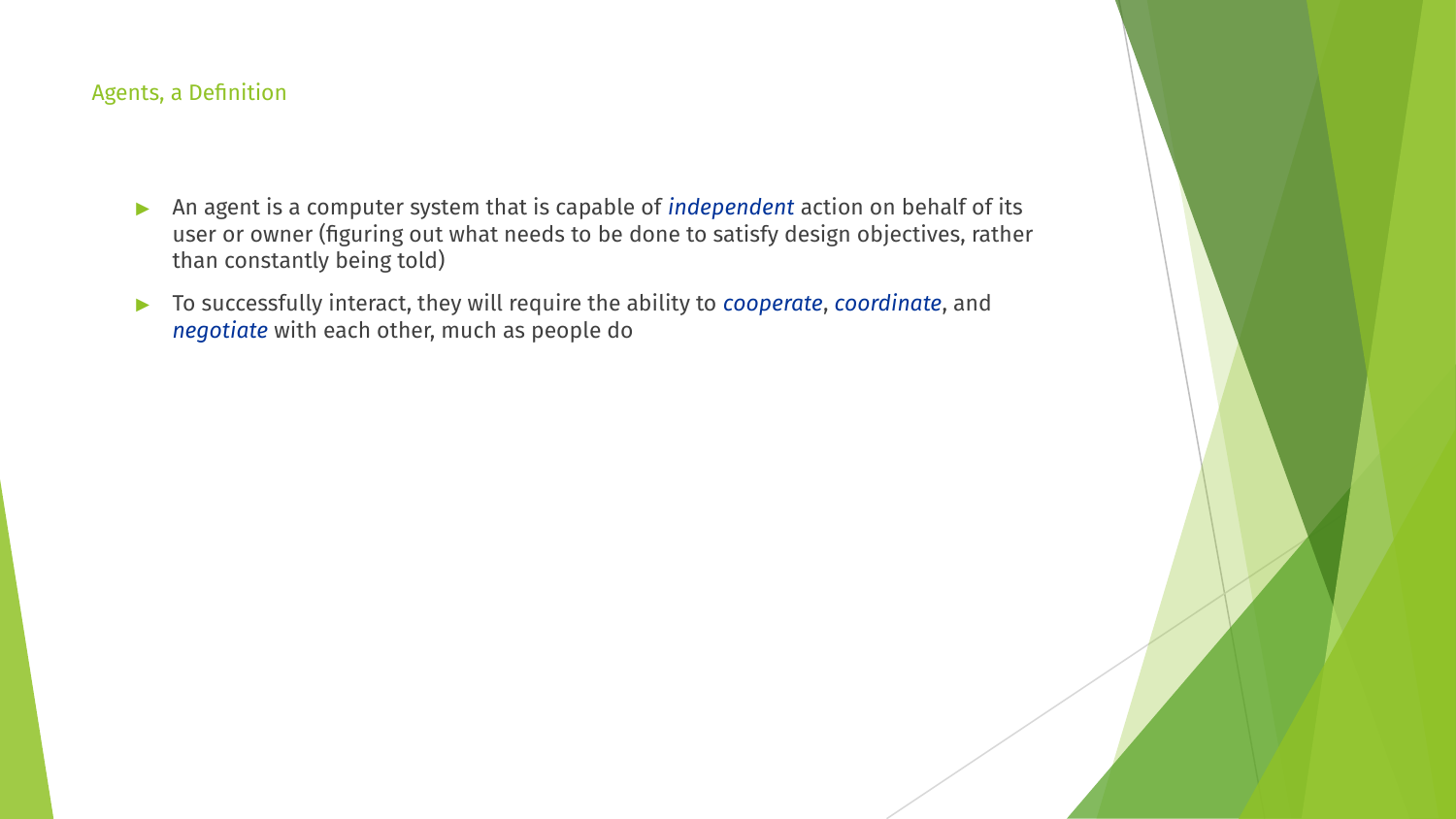

# Agents, a Definition
An agent is a computer system that is capable of independent action on behalf of its user or owner (figuring out what needs to be done to satisfy design objectives, rather than constantly being told)
To successfully interact, they will require the ability to cooperate, coordinate, and negotiate with each other, much as people do